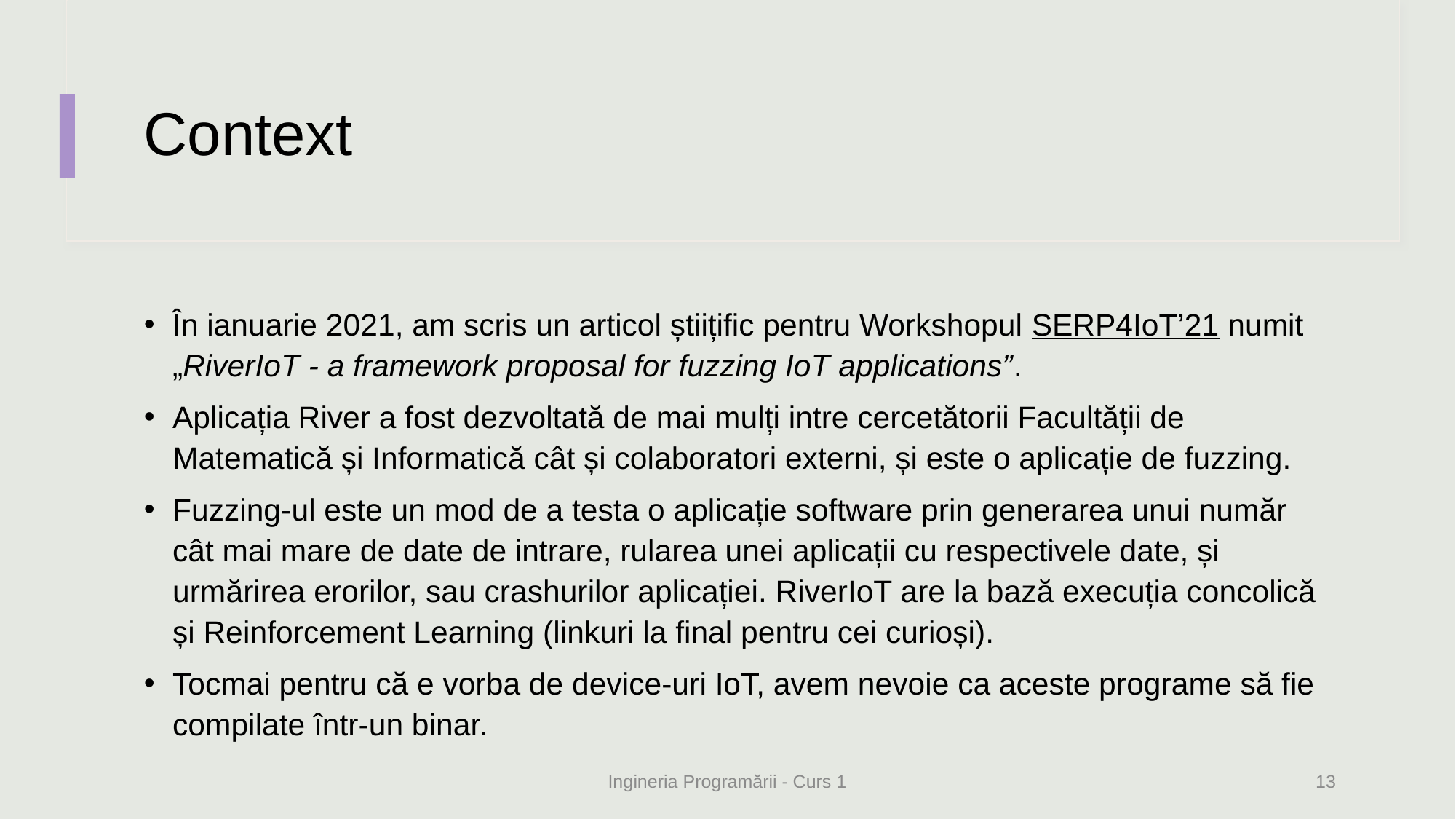

# Context
În ianuarie 2021, am scris un articol știițific pentru Workshopul SERP4IoT’21 numit „RiverIoT - a framework proposal for fuzzing IoT applications”.
Aplicația River a fost dezvoltată de mai mulți intre cercetătorii Facultății de Matematică și Informatică cât și colaboratori externi, și este o aplicație de fuzzing.
Fuzzing-ul este un mod de a testa o aplicație software prin generarea unui număr cât mai mare de date de intrare, rularea unei aplicații cu respectivele date, și urmărirea erorilor, sau crashurilor aplicației. RiverIoT are la bază execuția concolică și Reinforcement Learning (linkuri la final pentru cei curioși).
Tocmai pentru că e vorba de device-uri IoT, avem nevoie ca aceste programe să fie compilate într-un binar.

Ingineria Programării - Curs 1
13